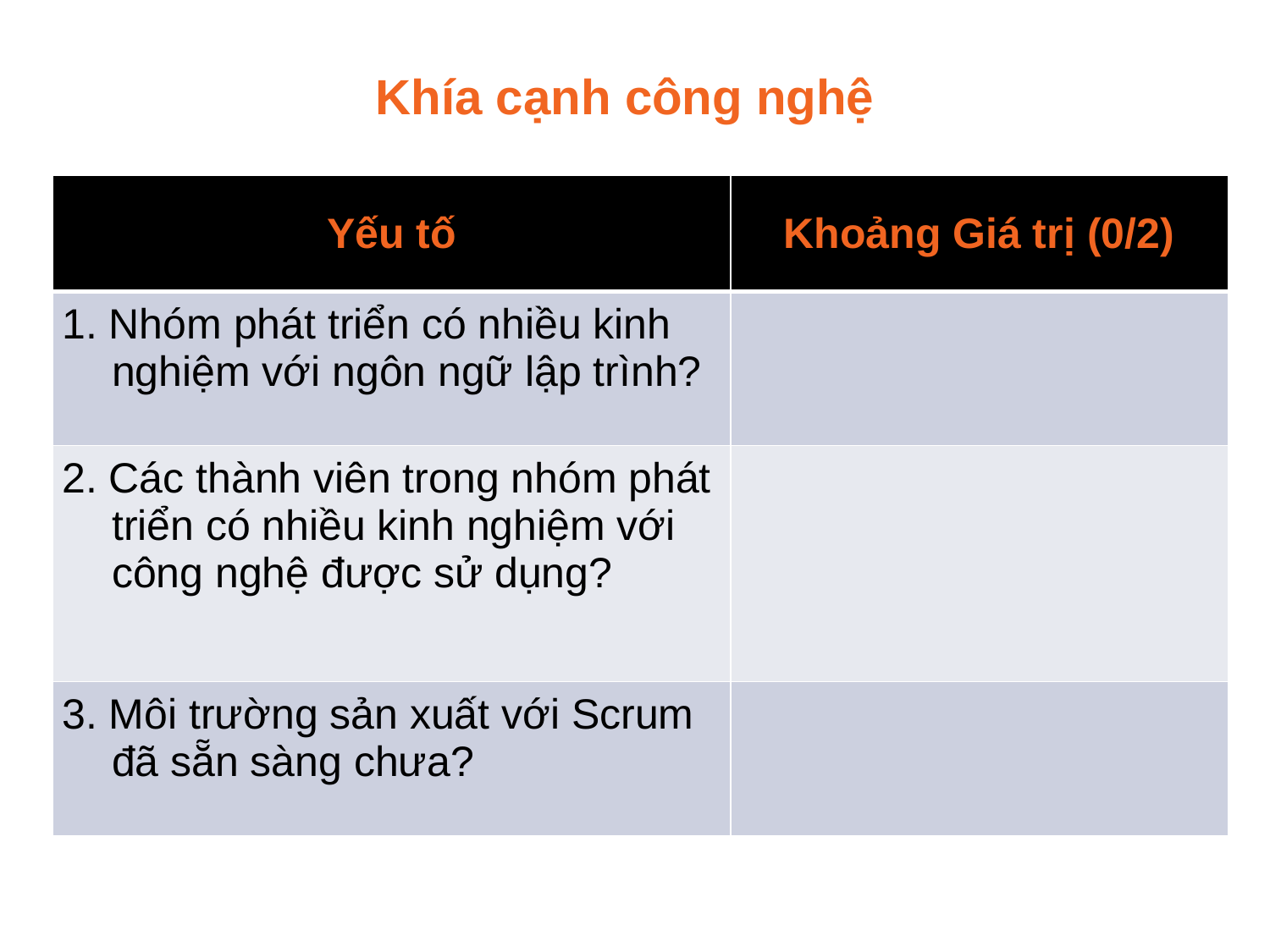

Khía cạnh công nghệ
| Yếu tố | Khoảng Giá trị (0/2) |
| --- | --- |
| 1. Nhóm phát triển có nhiều kinh nghiệm với ngôn ngữ lập trình? |  |
| 2. Các thành viên trong nhóm phát triển có nhiều kinh nghiệm với công nghệ được sử dụng? |  |
| 3. Môi trường sản xuất với Scrum đã sẵn sàng chưa? |  |